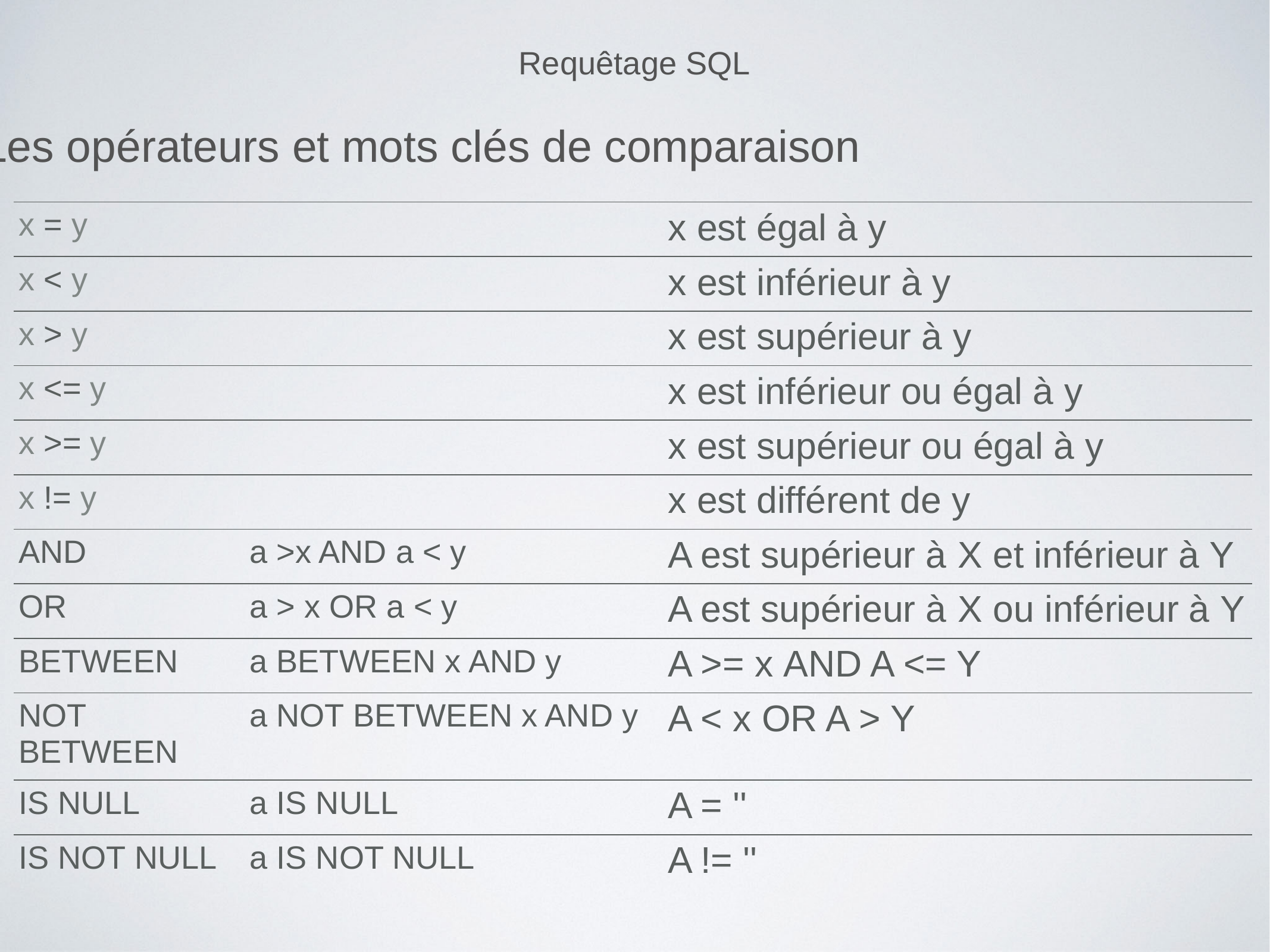

Requêtage SQL
Les opérateurs et mots clés de comparaison
| x = y |  | x est égal à y |
| --- | --- | --- |
| x < y |  | x est inférieur à y |
| x > y |  | x est supérieur à y |
| x <= y |  | x est inférieur ou égal à y |
| x >= y |  | x est supérieur ou égal à y |
| x != y |  | x est différent de y |
| AND | a >x AND a < y | A est supérieur à X et inférieur à Y |
| OR | a > x OR a < y | A est supérieur à X ou inférieur à Y |
| BETWEEN | a BETWEEN x AND y | A >= x AND A <= Y |
| NOT BETWEEN | a NOT BETWEEN x AND y | A < x OR A > Y |
| IS NULL | a IS NULL | A = '' |
| IS NOT NULL | a IS NOT NULL | A != '' |